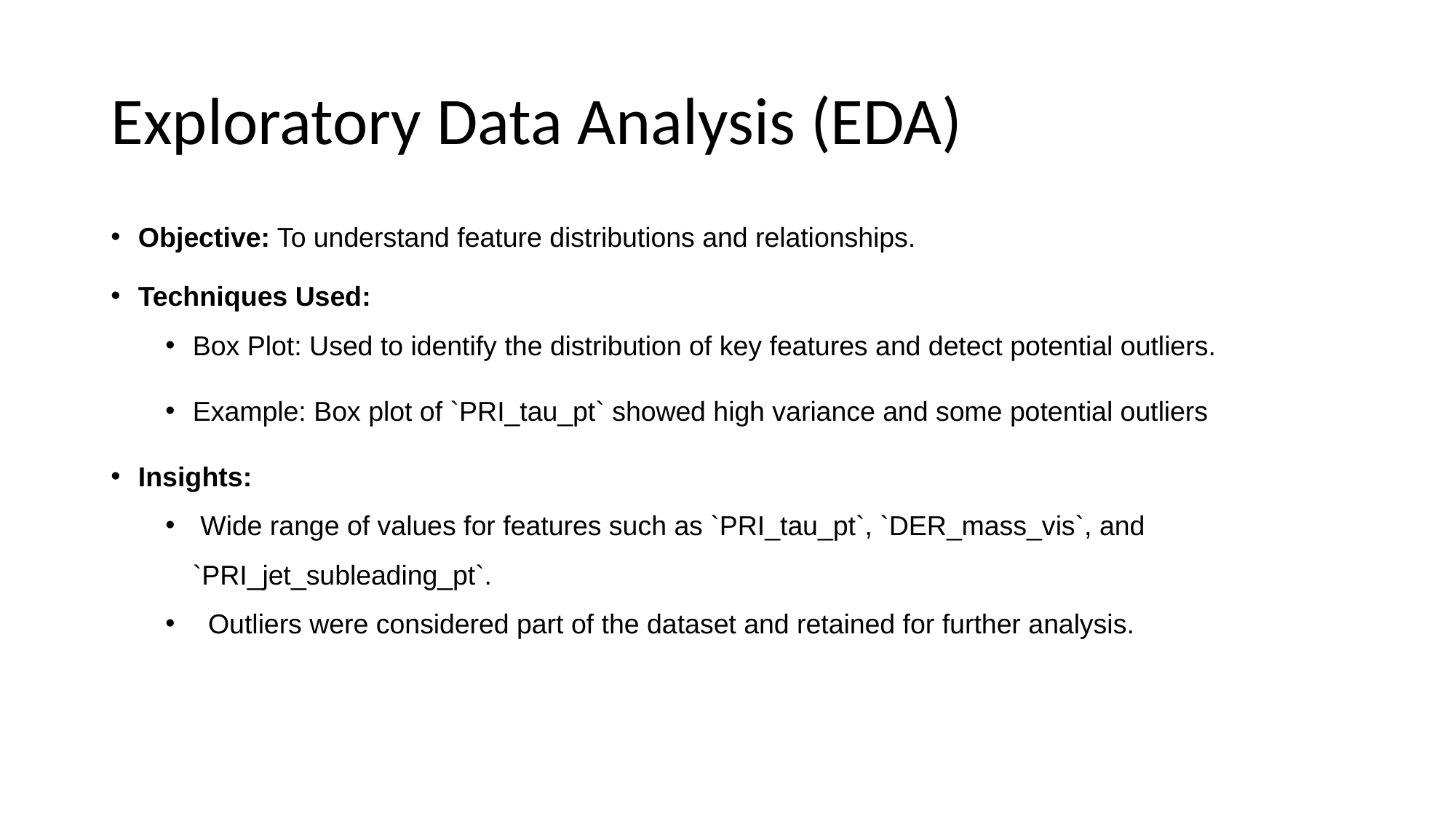

# Exploratory Data Analysis (EDA)
Objective: To understand feature distributions and relationships.

Techniques Used:
Box Plot: Used to identify the distribution of key features and detect potential outliers.
Example: Box plot of `PRI_tau_pt` showed high variance and some potential outliers
Insights:
 Wide range of values for features such as `PRI_tau_pt`, `DER_mass_vis`, and `PRI_jet_subleading_pt`.
  Outliers were considered part of the dataset and retained for further analysis.